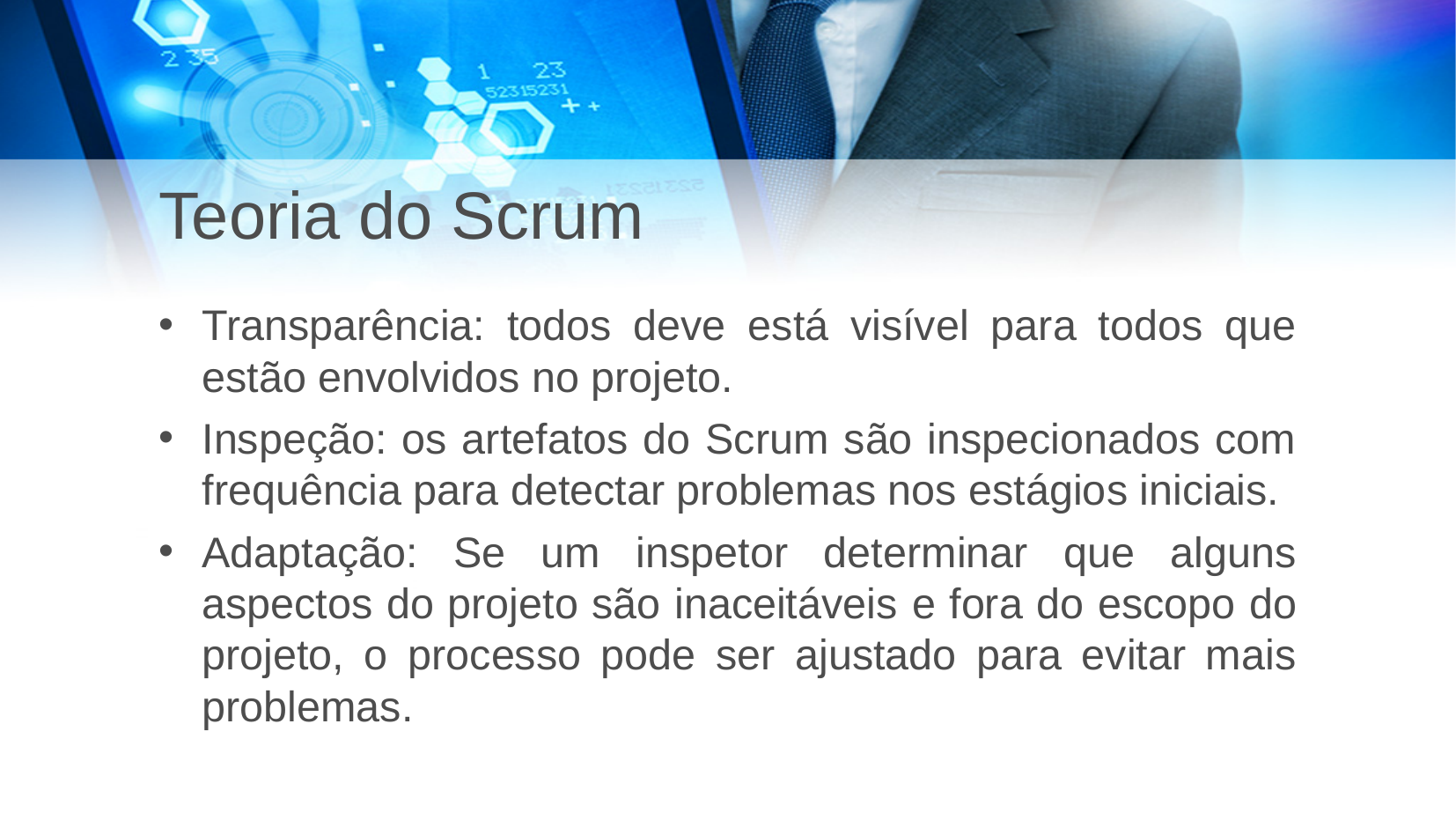

Teoria do Scrum
Transparência: todos deve está visível para todos que estão envolvidos no projeto.
Inspeção: os artefatos do Scrum são inspecionados com frequência para detectar problemas nos estágios iniciais.
Adaptação: Se um inspetor determinar que alguns aspectos do projeto são inaceitáveis ​​e fora do escopo do projeto, o processo pode ser ajustado para evitar mais problemas.